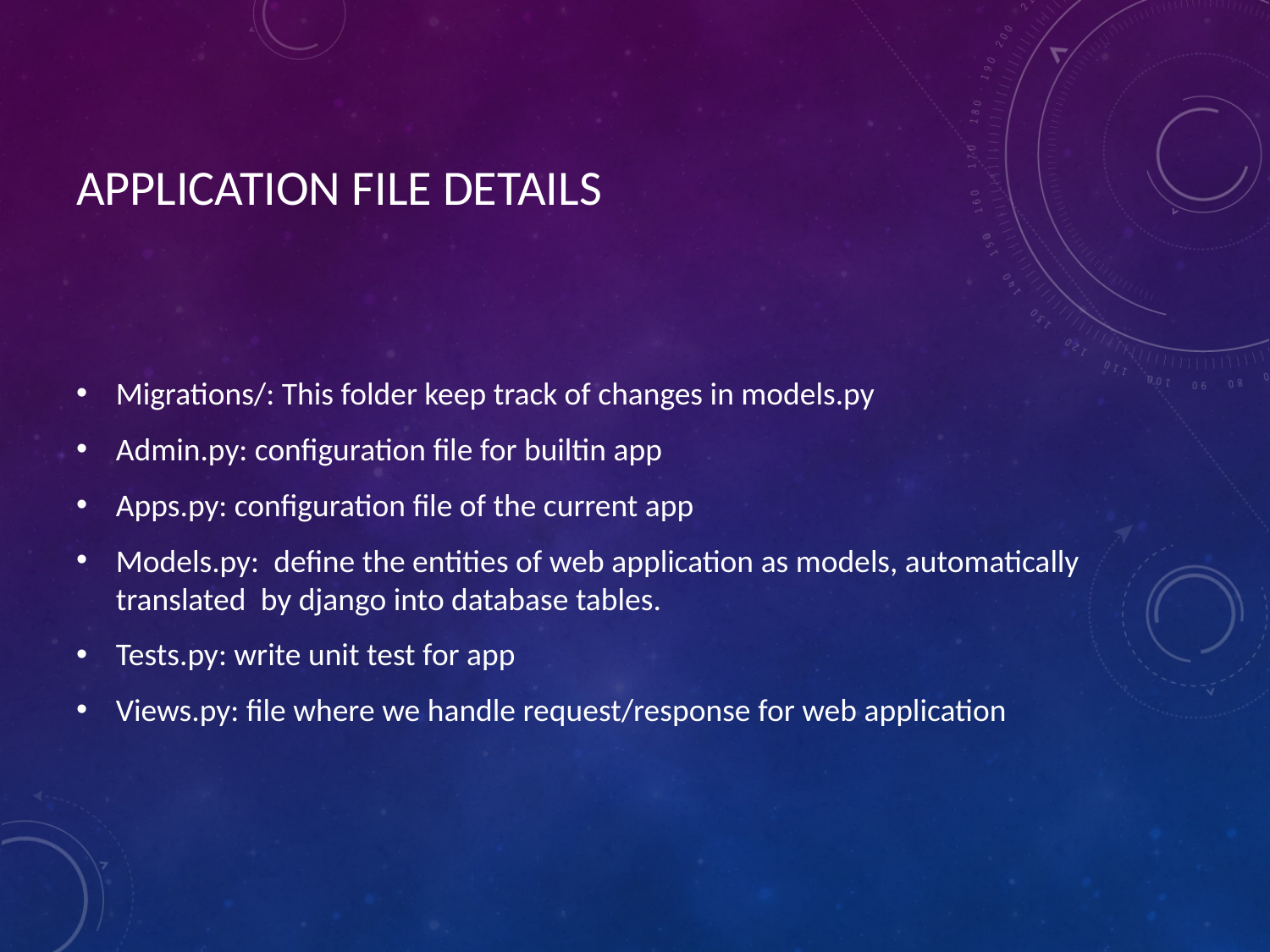

# Application file details
Migrations/: This folder keep track of changes in models.py
Admin.py: configuration file for builtin app
Apps.py: configuration file of the current app
Models.py:  define the entities of web application as models, automatically translated  by django into database tables.
Tests.py: write unit test for app
Views.py: file where we handle request/response for web application